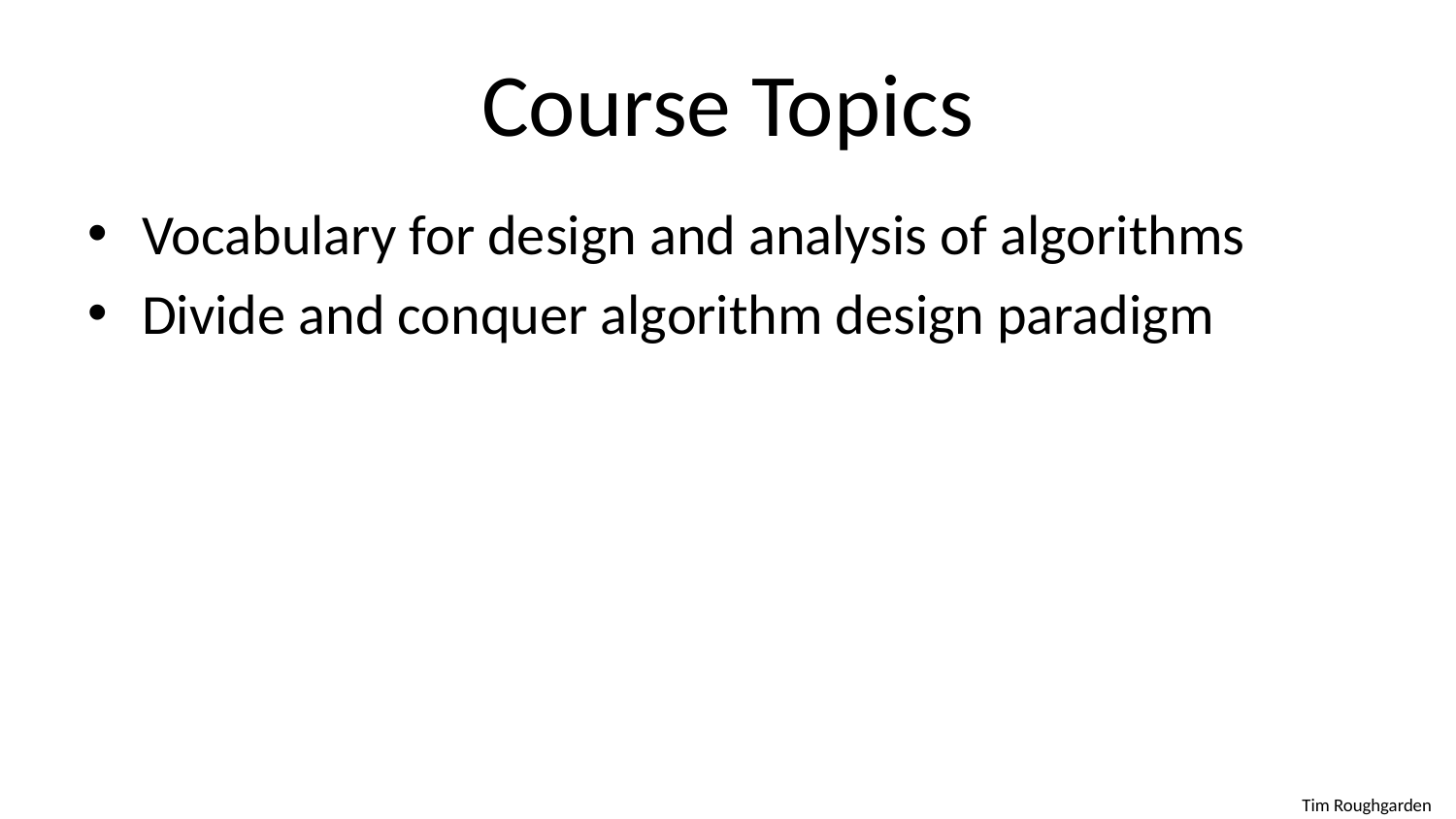

# Course Topics
Vocabulary for design and analysis of algorithms
Divide and conquer algorithm design paradigm